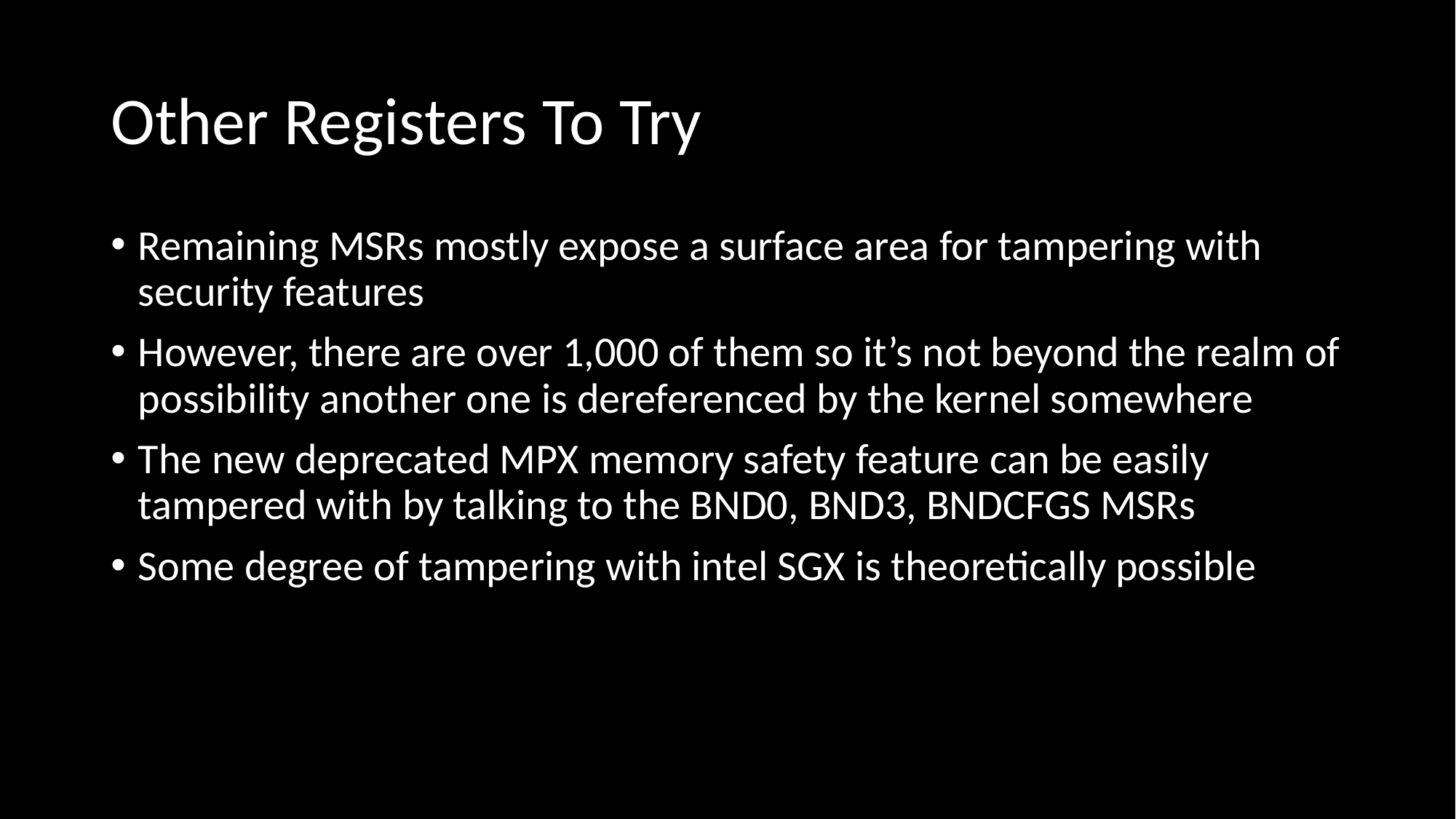

# Other Registers To Try
Remaining MSRs mostly expose a surface area for tampering with security features
However, there are over 1,000 of them so it’s not beyond the realm of possibility another one is dereferenced by the kernel somewhere
The new deprecated MPX memory safety feature can be easily tampered with by talking to the BND0, BND3, BNDCFGS MSRs
Some degree of tampering with intel SGX is theoretically possible